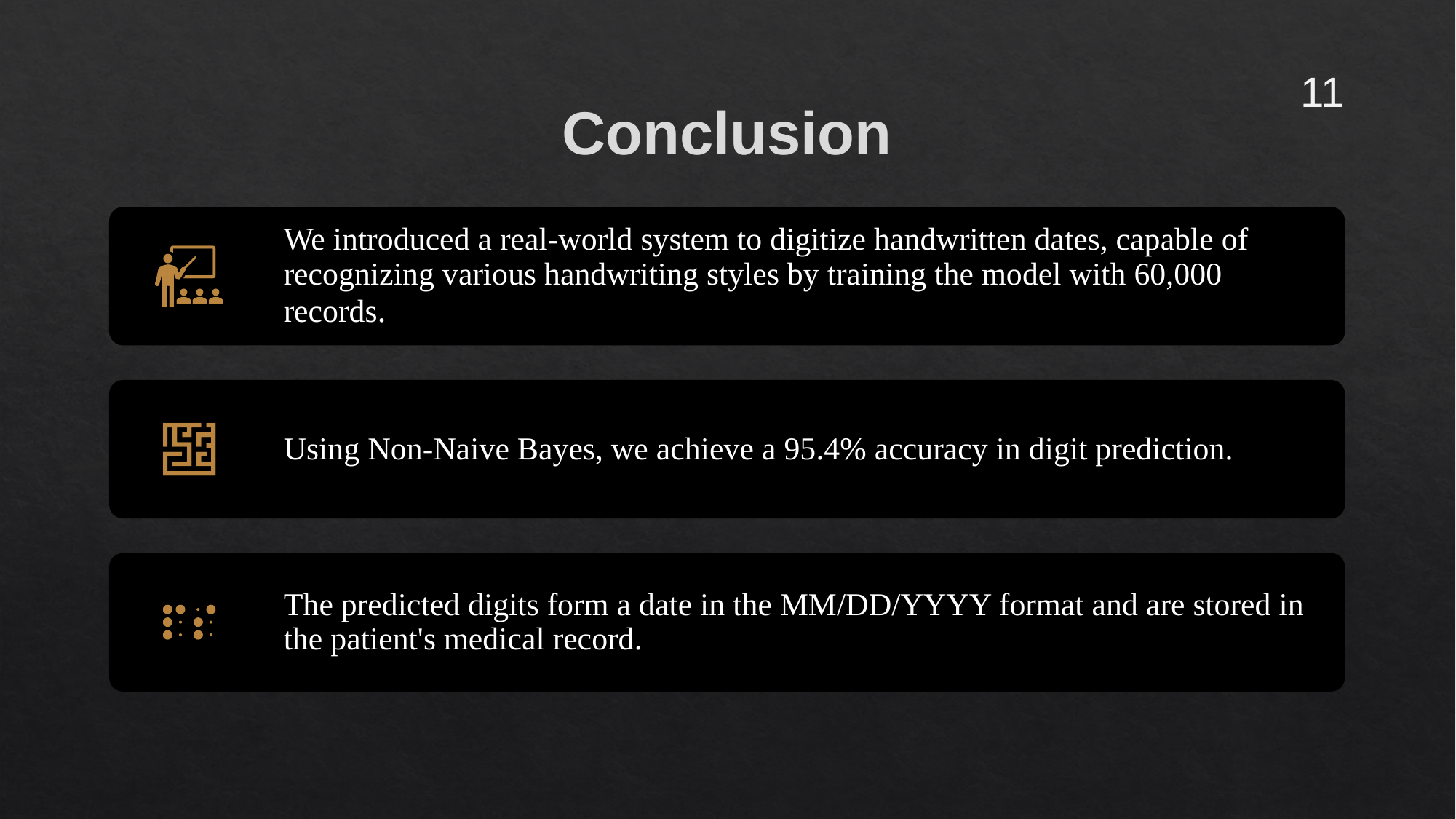

11
Conclusion
We introduced a real-world system to digitize handwritten dates, capable of recognizing various handwriting styles by training the model with 60,000 records.
Using Non-Naive Bayes, we achieve a 95.4% accuracy in digit prediction.
The predicted digits form a date in the MM/DD/YYYY format and are stored in the patient's medical record.